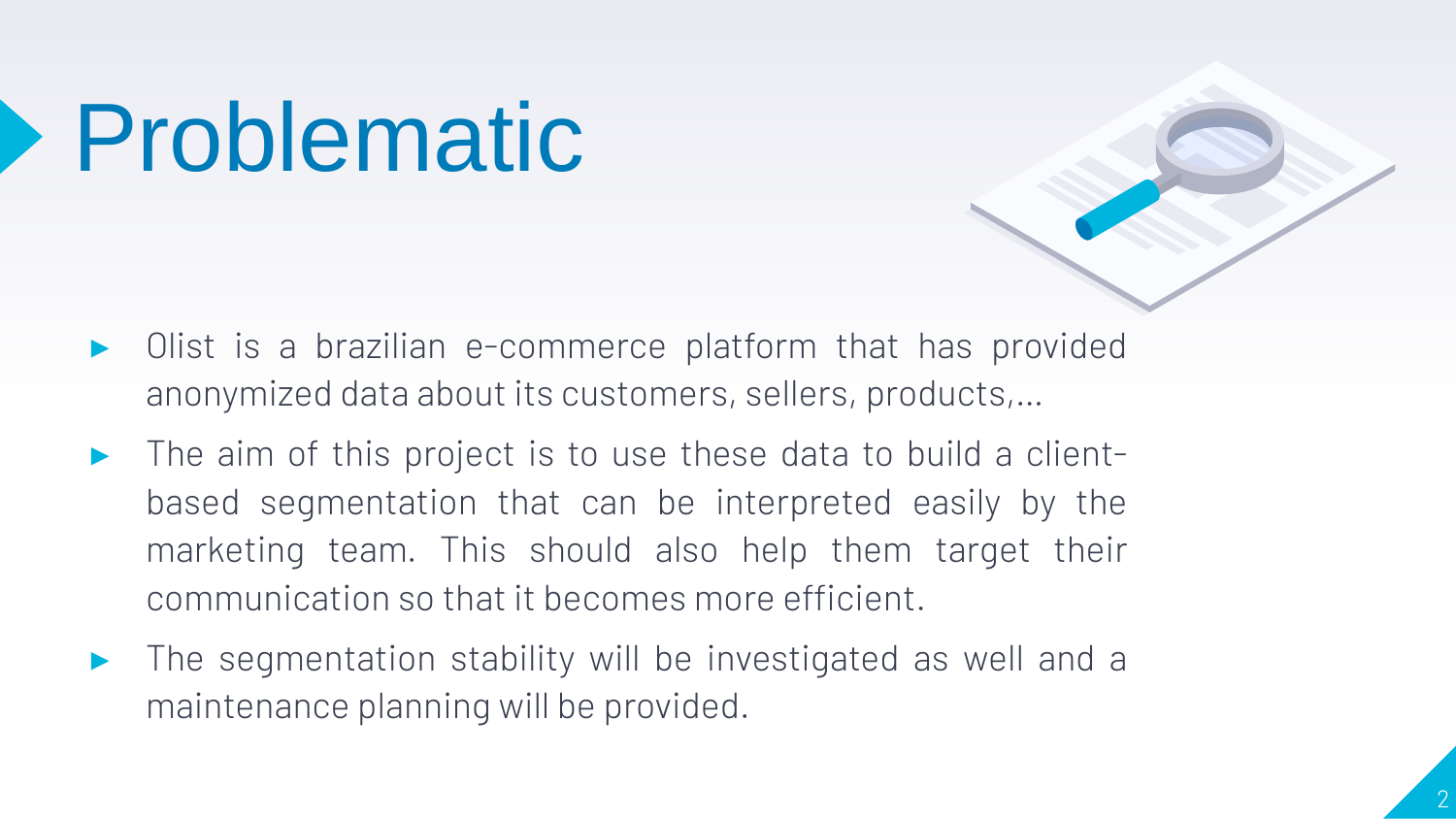

# Problematic
Olist is a brazilian e-commerce platform that has provided anonymized data about its customers, sellers, products,…
The aim of this project is to use these data to build a client-based segmentation that can be interpreted easily by the marketing team. This should also help them target their communication so that it becomes more efficient.
The segmentation stability will be investigated as well and a maintenance planning will be provided.
2